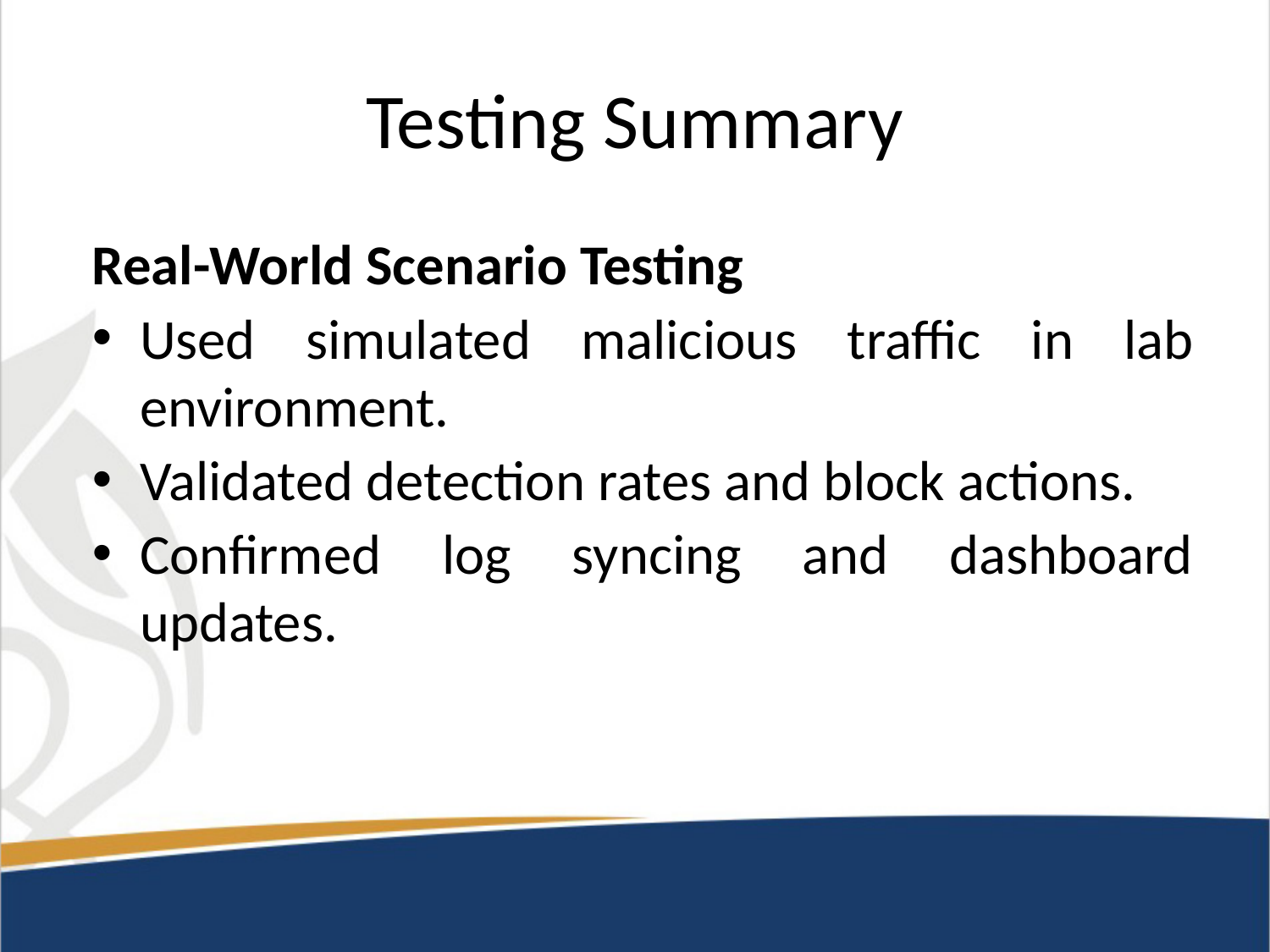

# Testing Summary
Real-World Scenario Testing
Used simulated malicious traffic in lab environment.
Validated detection rates and block actions.
Confirmed log syncing and dashboard updates.